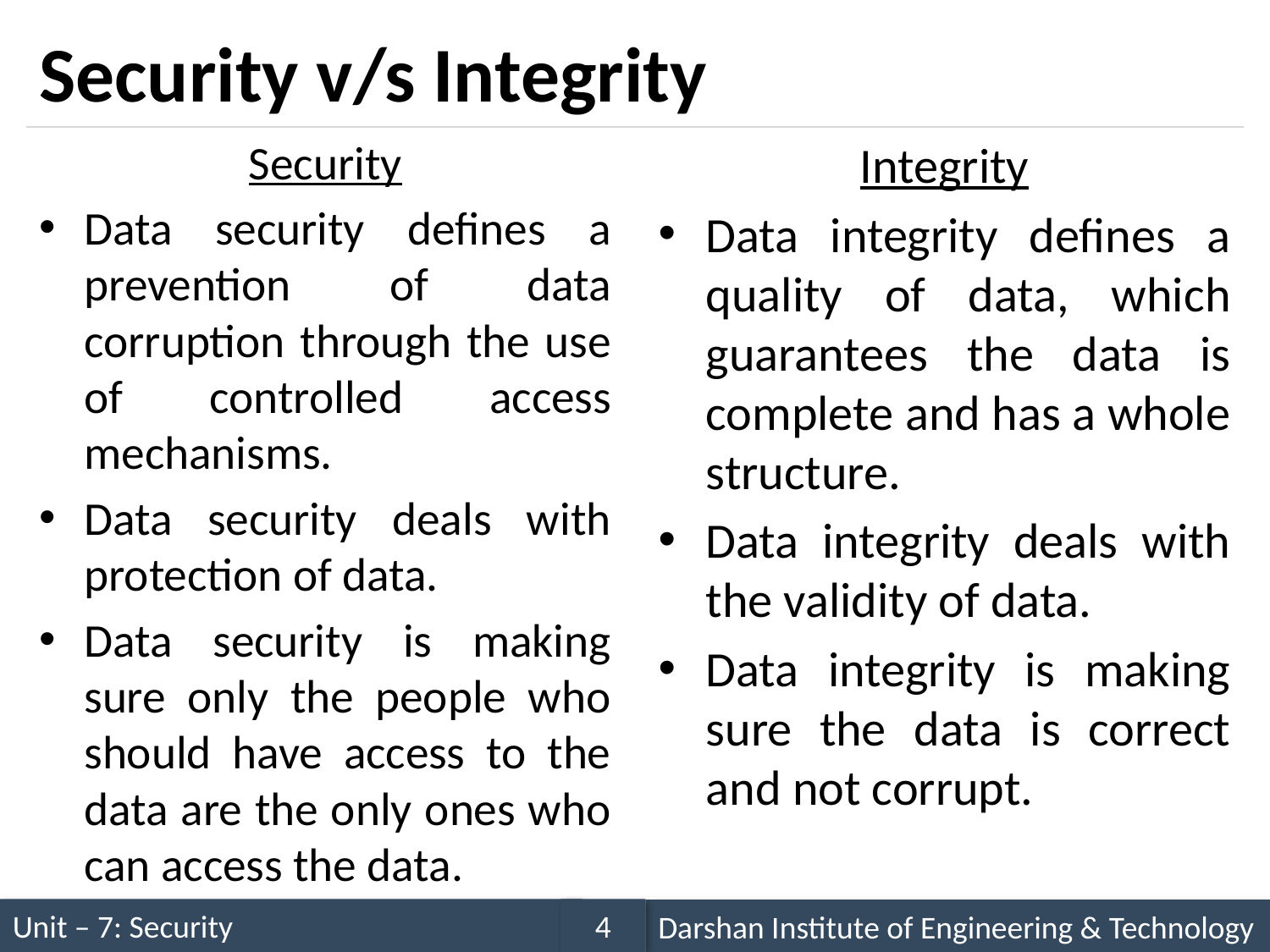

# Security v/s Integrity
Security
Data security defines a prevention of data corruption through the use of controlled access mechanisms.
Data security deals with protection of data.
Data security is making sure only the people who should have access to the data are the only ones who can access the data.
Integrity
Data integrity defines a quality of data, which guarantees the data is complete and has a whole structure.
Data integrity deals with the validity of data.
Data integrity is making sure the data is correct and not corrupt.